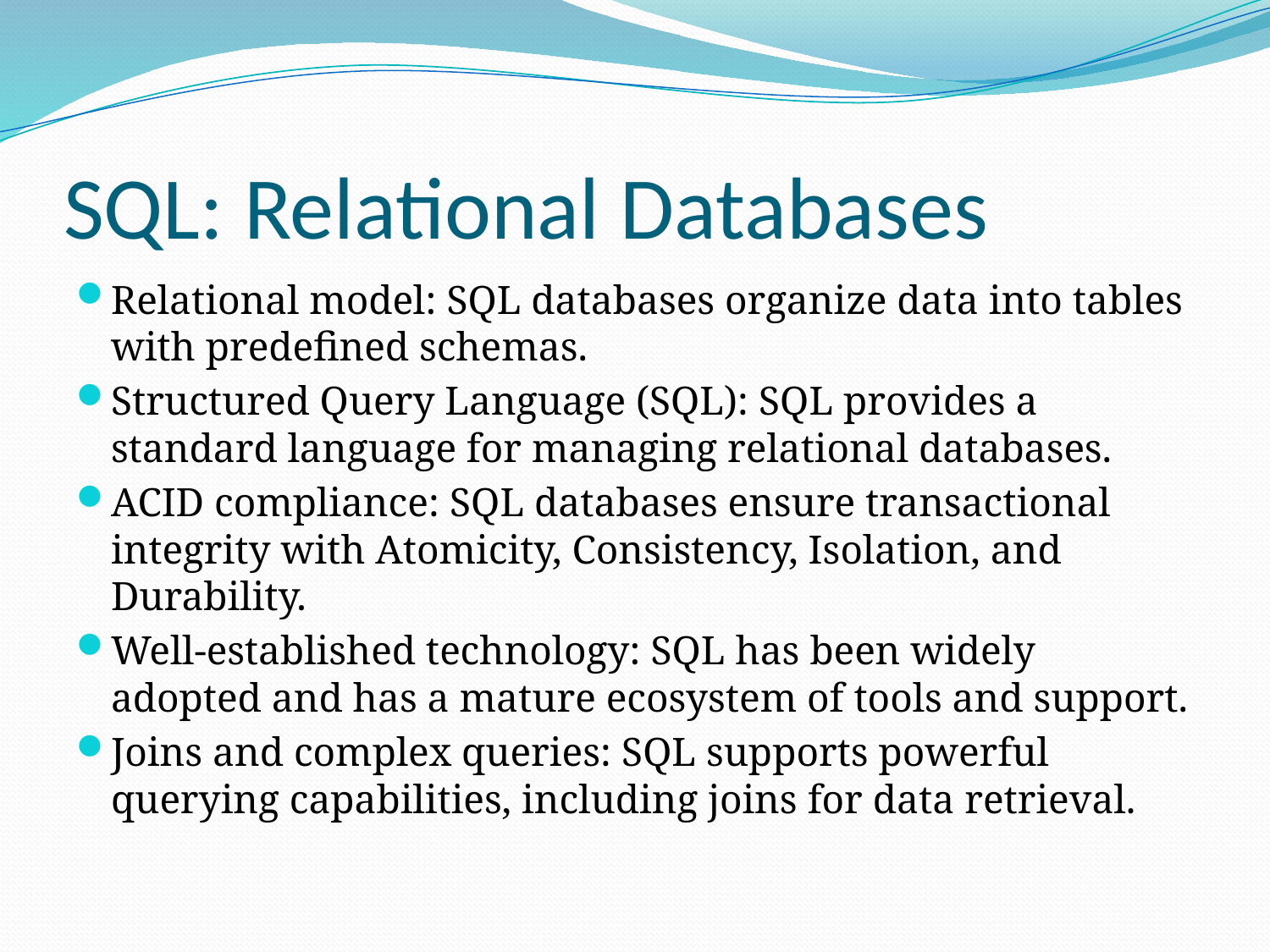

# SQL: Relational Databases
Relational model: SQL databases organize data into tables with predefined schemas.
Structured Query Language (SQL): SQL provides a standard language for managing relational databases.
ACID compliance: SQL databases ensure transactional integrity with Atomicity, Consistency, Isolation, and Durability.
Well-established technology: SQL has been widely adopted and has a mature ecosystem of tools and support.
Joins and complex queries: SQL supports powerful querying capabilities, including joins for data retrieval.